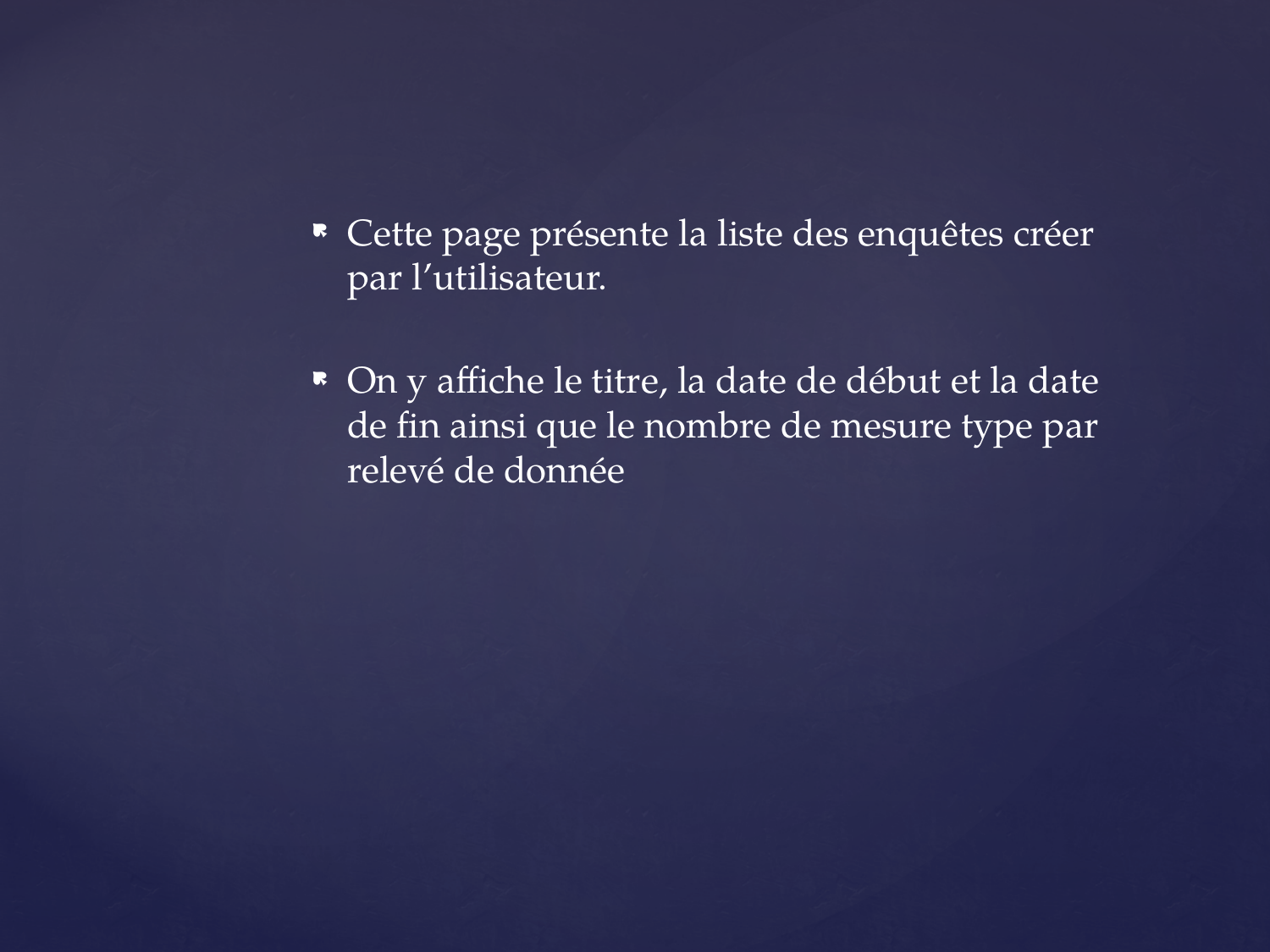

Cette page présente la liste des enquêtes créer par l’utilisateur.

On y affiche le titre, la date de début et la date de fin ainsi que le nombre de mesure type par relevé de donnée
#